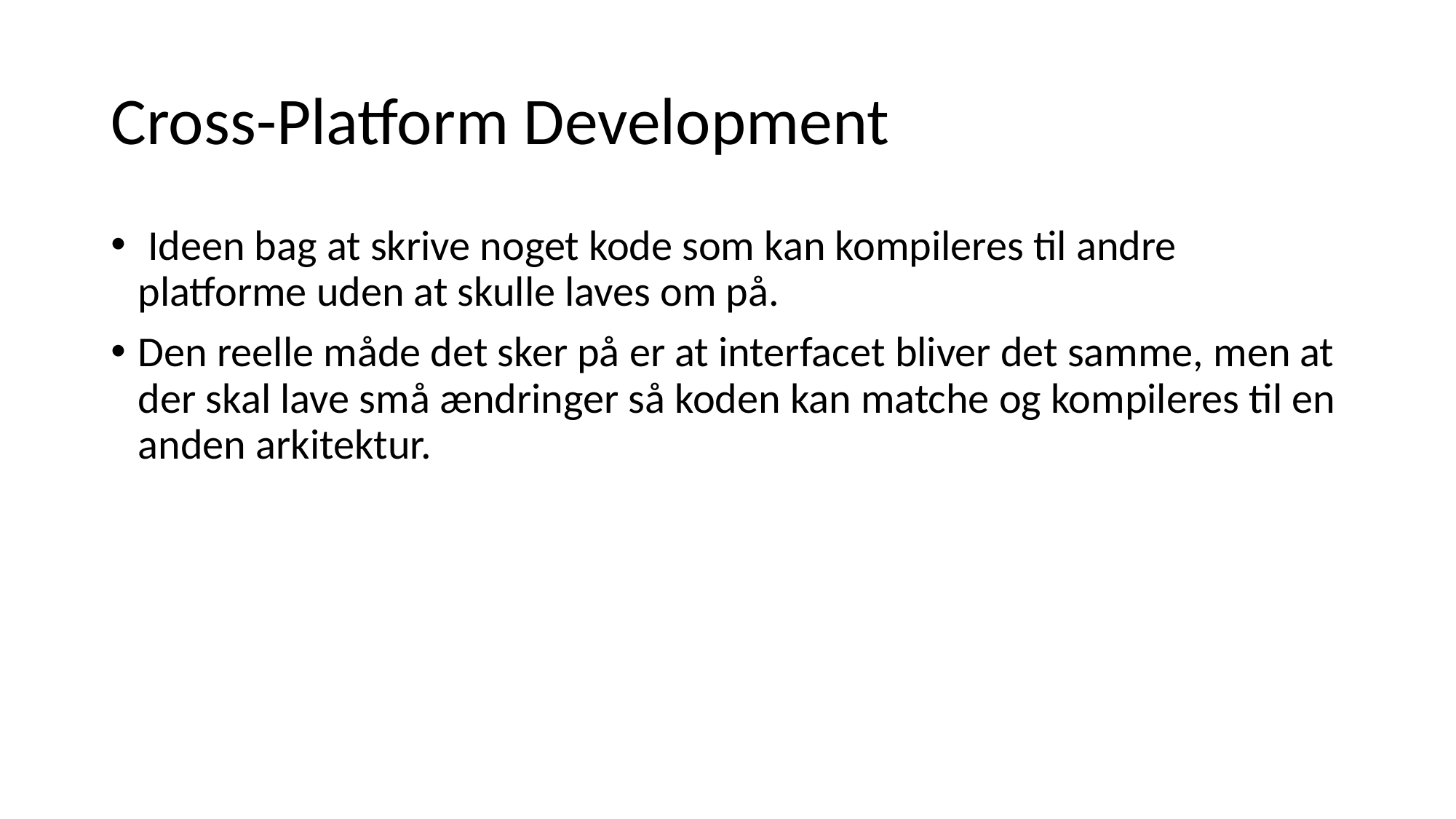

# Cross-Platform Development
 Ideen bag at skrive noget kode som kan kompileres til andre platforme uden at skulle laves om på.
Den reelle måde det sker på er at interfacet bliver det samme, men at der skal lave små ændringer så koden kan matche og kompileres til en anden arkitektur.